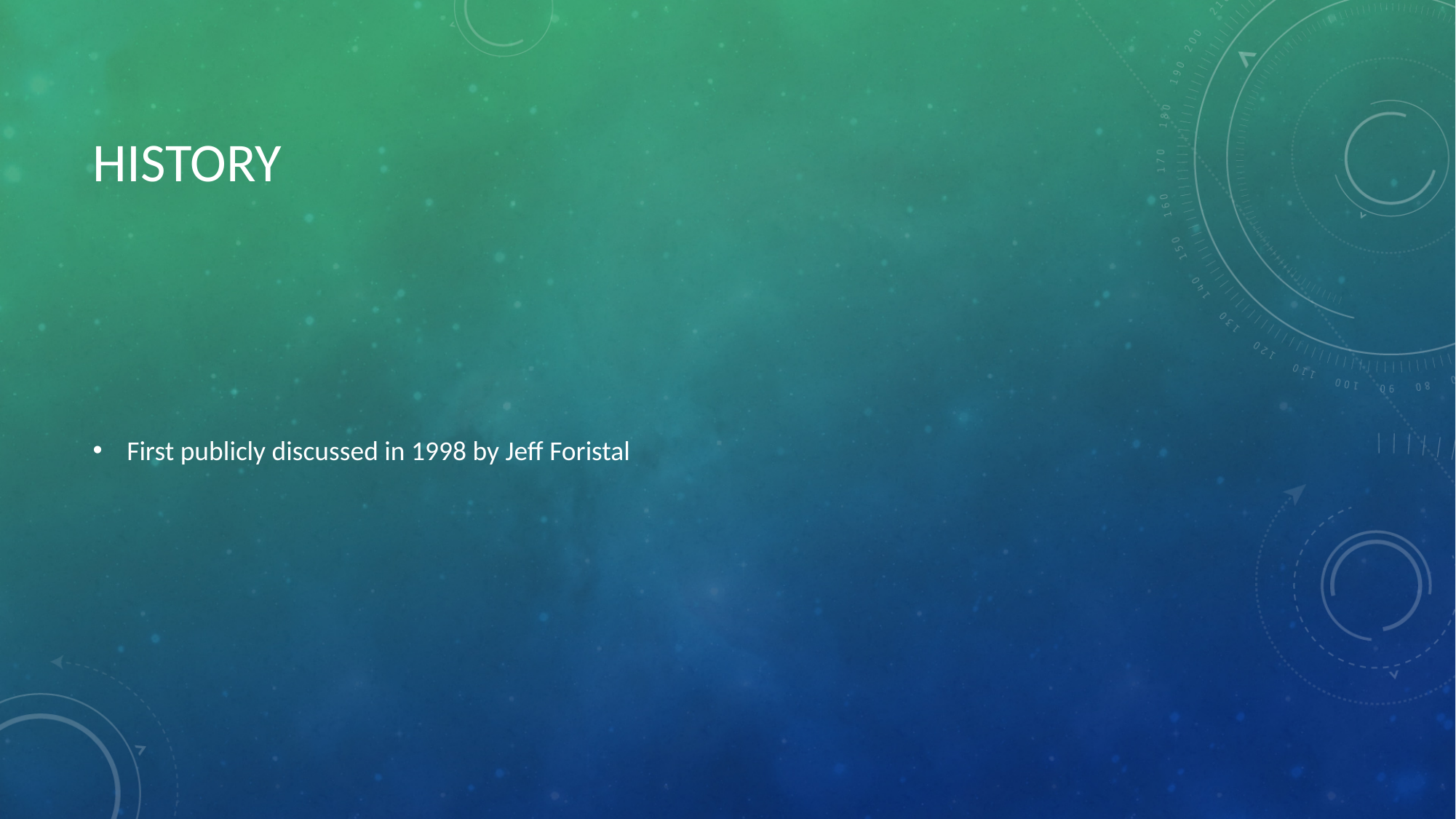

# History
First publicly discussed in 1998 by Jeff Foristal